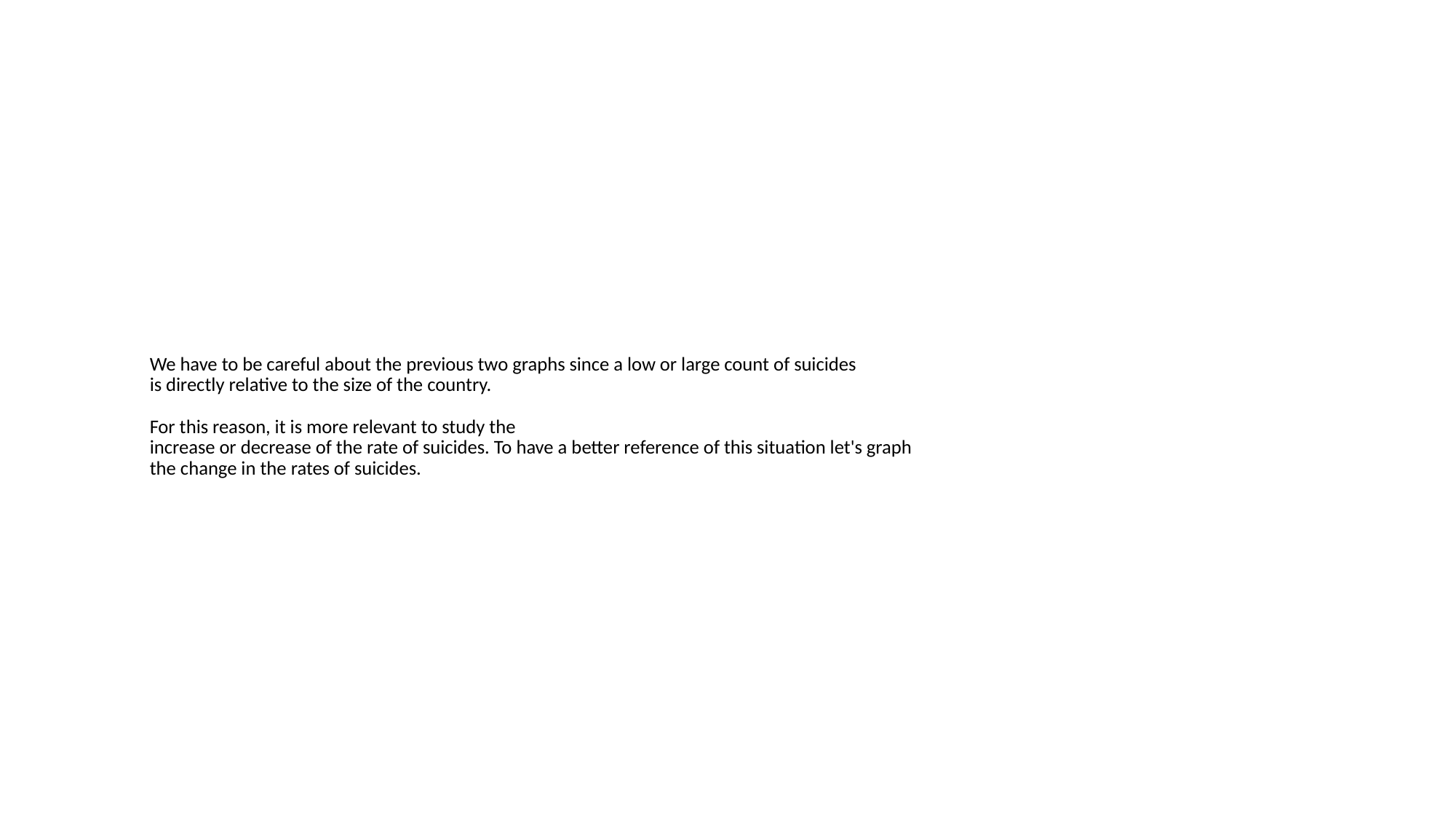

# We have to be careful about the previous two graphs since a low or large count of suicides is directly relative to the size of the country. For this reason, it is more relevant to study the increase or decrease of the rate of suicides. To have a better reference of this situation let's graph the change in the rates of suicides.